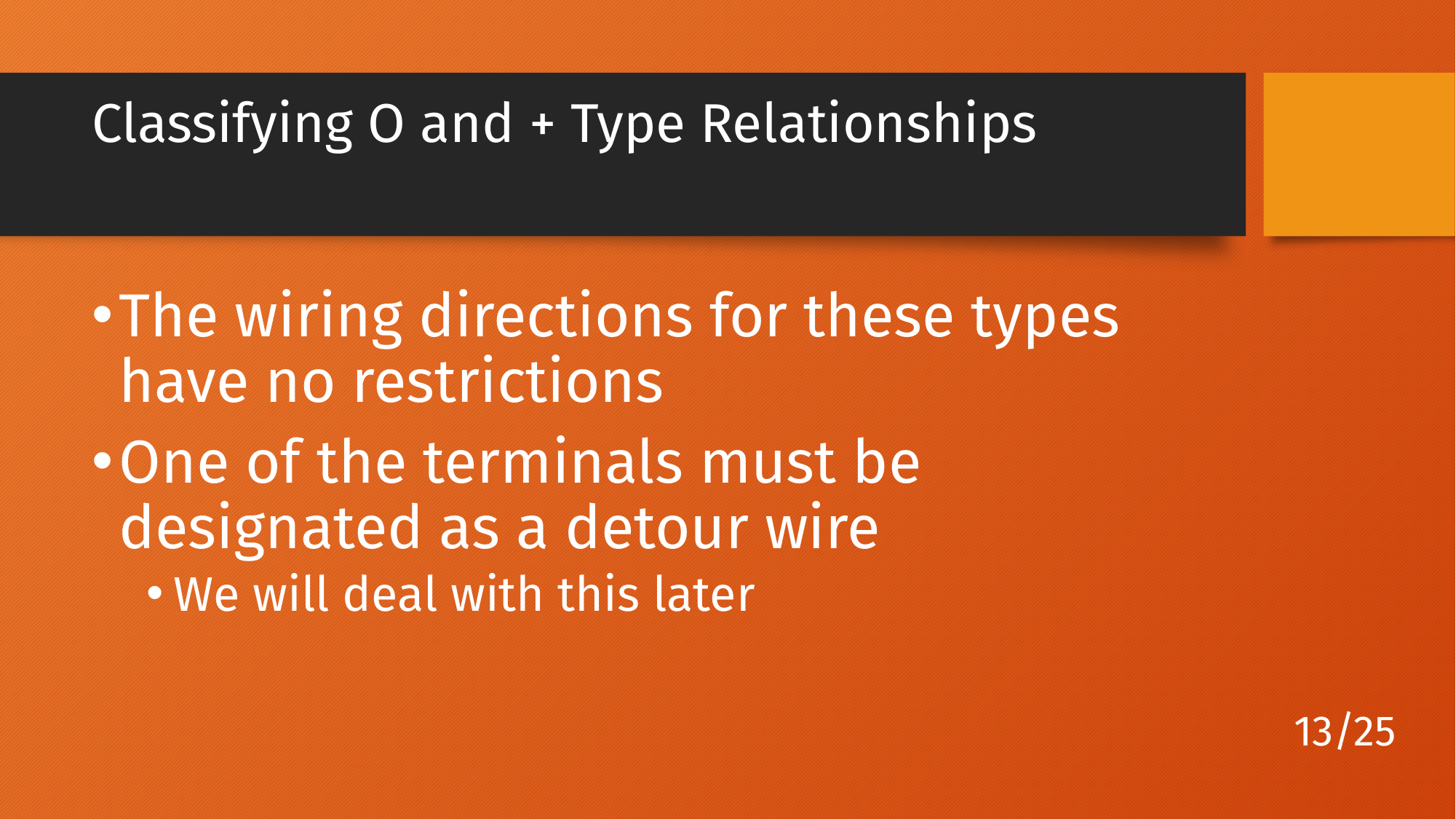

# Classifying O and + Type Relationships
The wiring directions for these types have no restrictions
One of the terminals must be designated as a detour wire
We will deal with this later
13/25